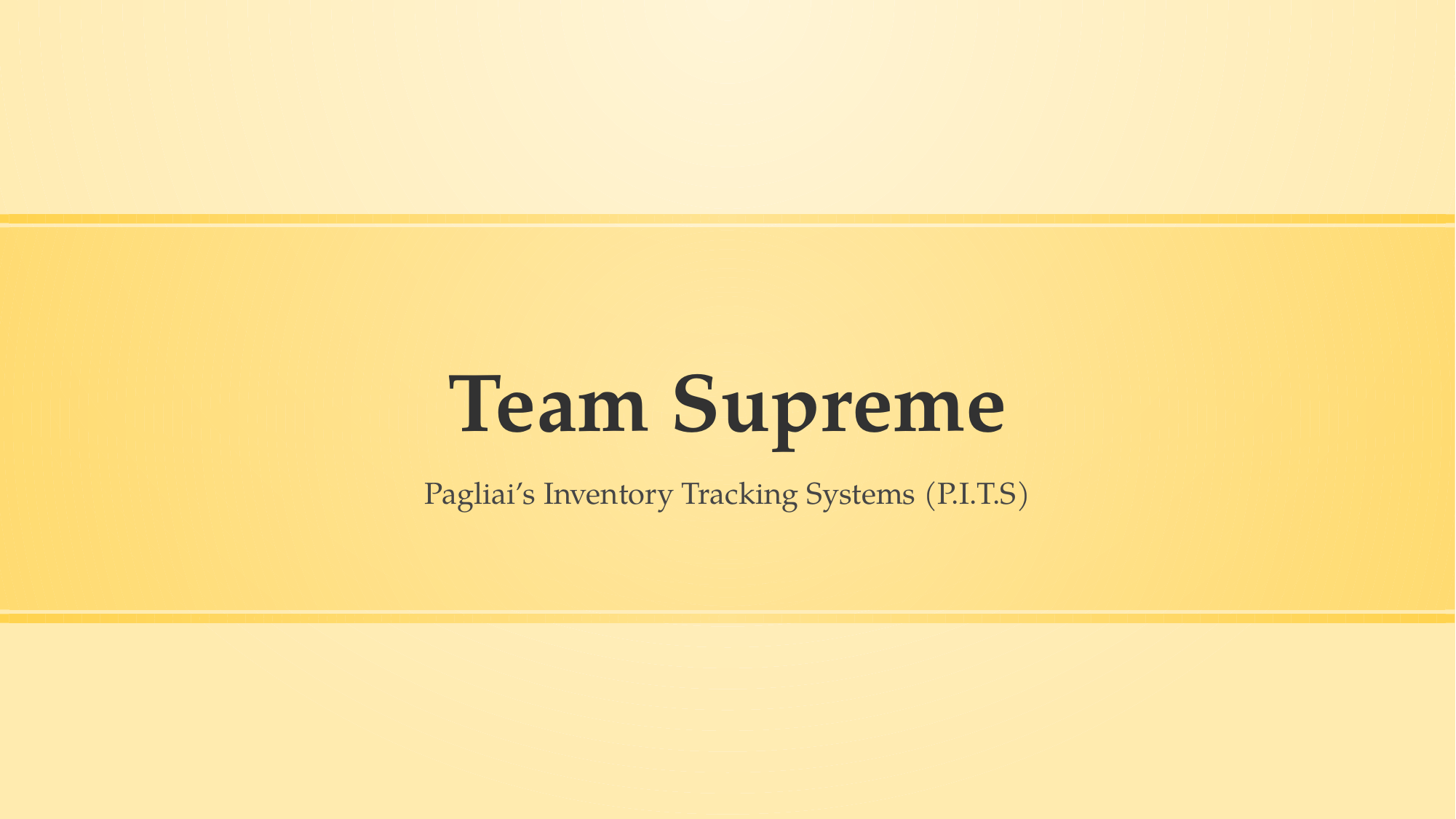

# Team Supreme
Pagliai’s Inventory Tracking Systems (P.I.T.S)